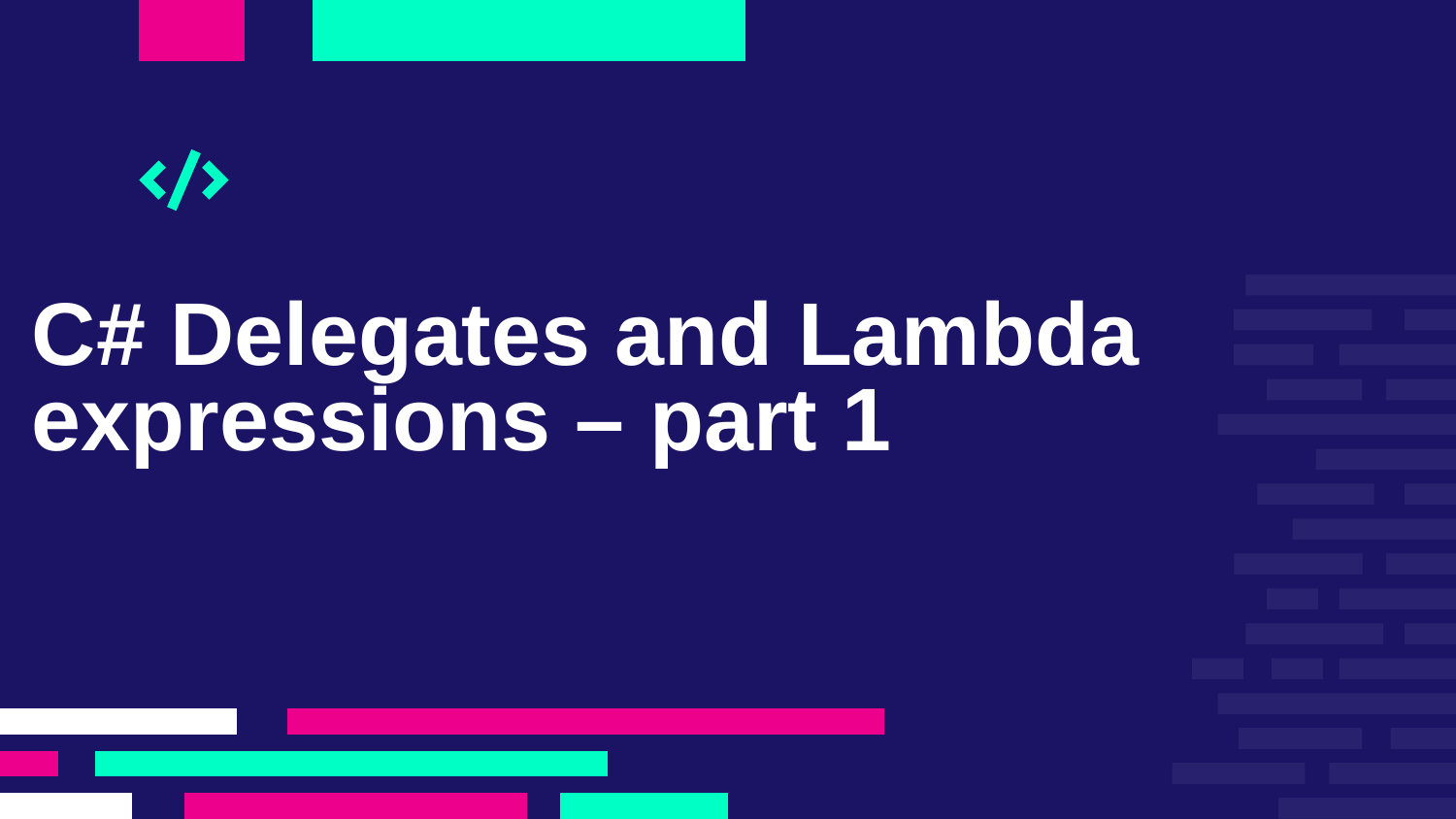

# C# Delegates and Lambda expressions – part 1